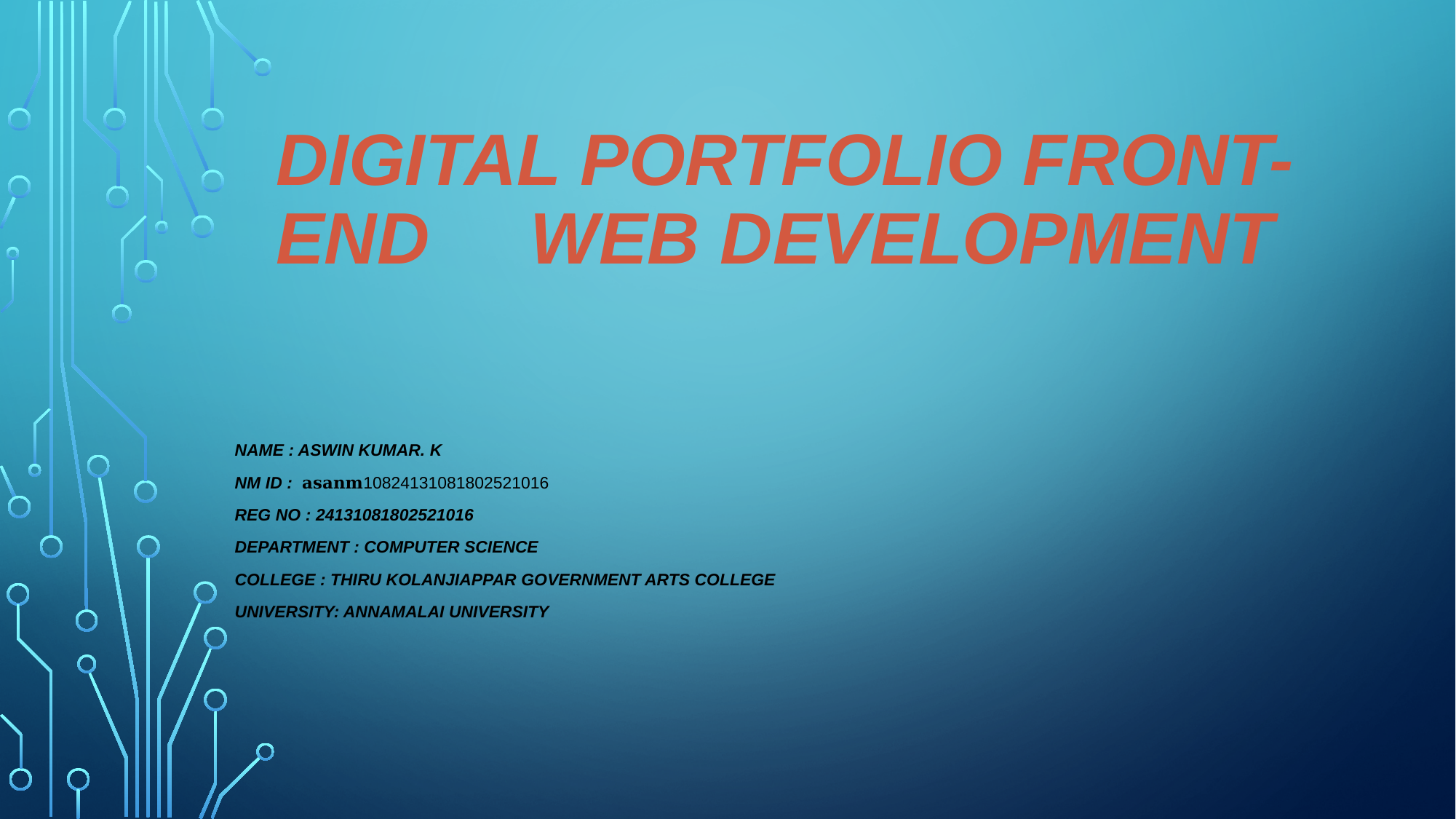

# Digital portfolio Front-END     web development
NAME : Aswin kumar. K
NM ID :  𝐚𝐬𝐚𝐧𝐦10824131081802521016
Reg no : 24131081802521016
Department : computer science
College : Thiru kolanjiappar government arts college
University: ANNAMALAI UNIVERSITY